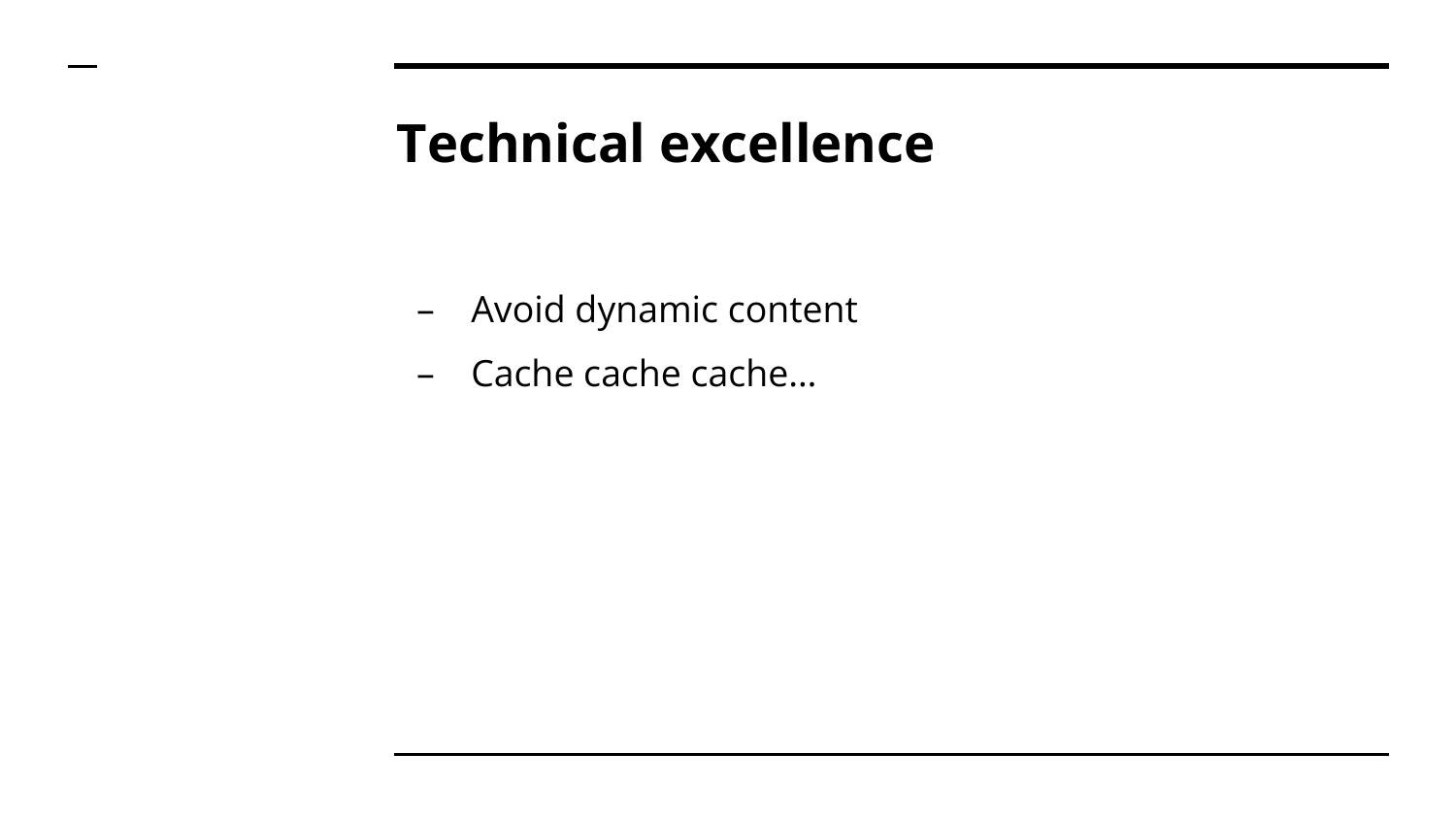

# Technical excellence
Avoid dynamic content
Cache cache cache…